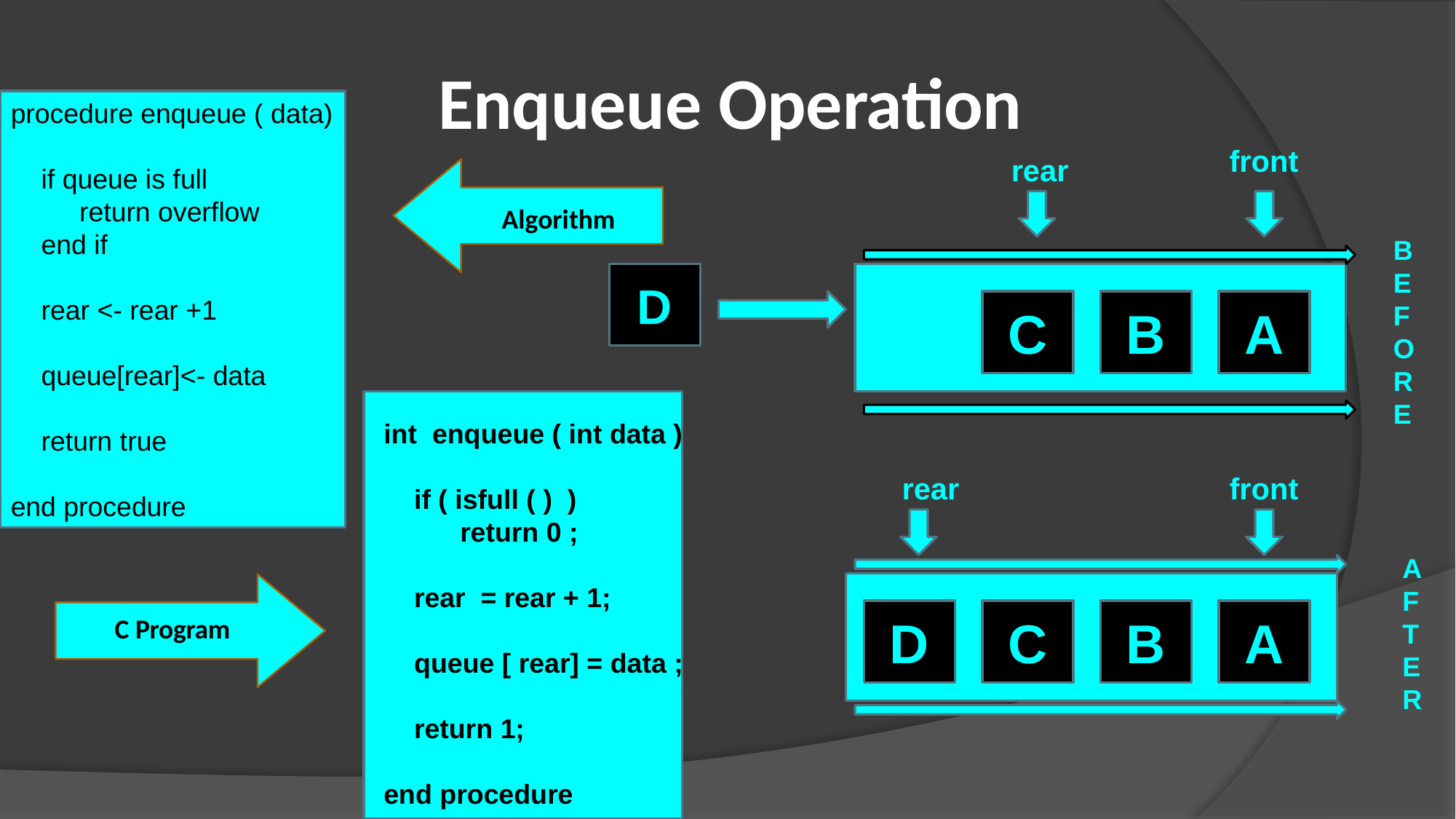

# Enqueue Operation

procedure enqueue ( data)

    if queue is full
         return overflow
    end if

    rear <- rear +1

    queue[rear]<- data

    return true

end procedure
front
rear

Algorithm

BEFORE

D

C
B
A

int  enqueue ( int data )

    if ( isfull ( )  )
          return 0 ;

    rear  = rear + 1;

    queue [ rear] = data ;

    return 1;

end procedure
rear
front

D
C
B
A

AFTER

C Program